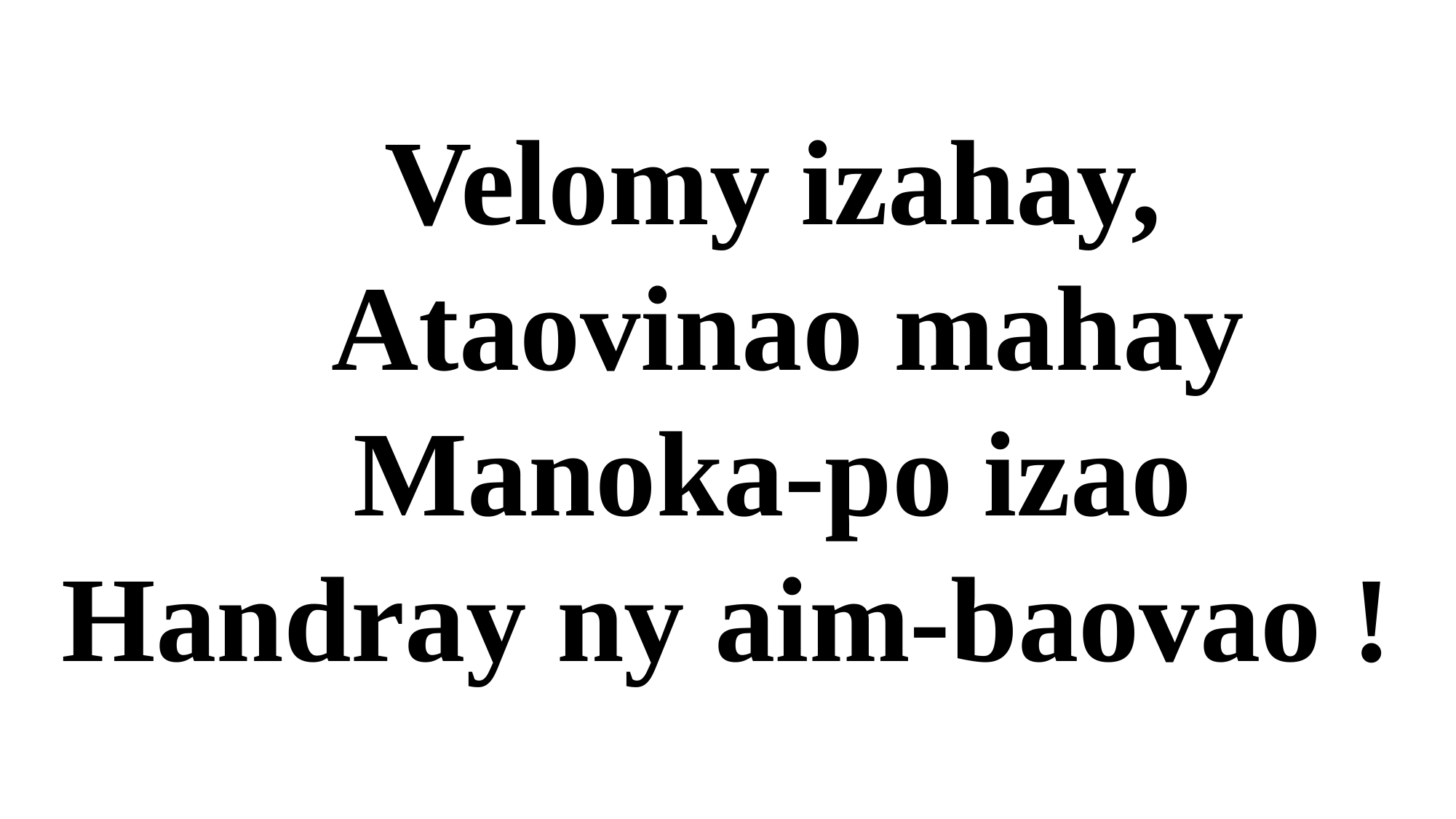

Velomy izahay,
    Ataovinao mahay
   Manoka-po izao
Handray ny aim-baovao !